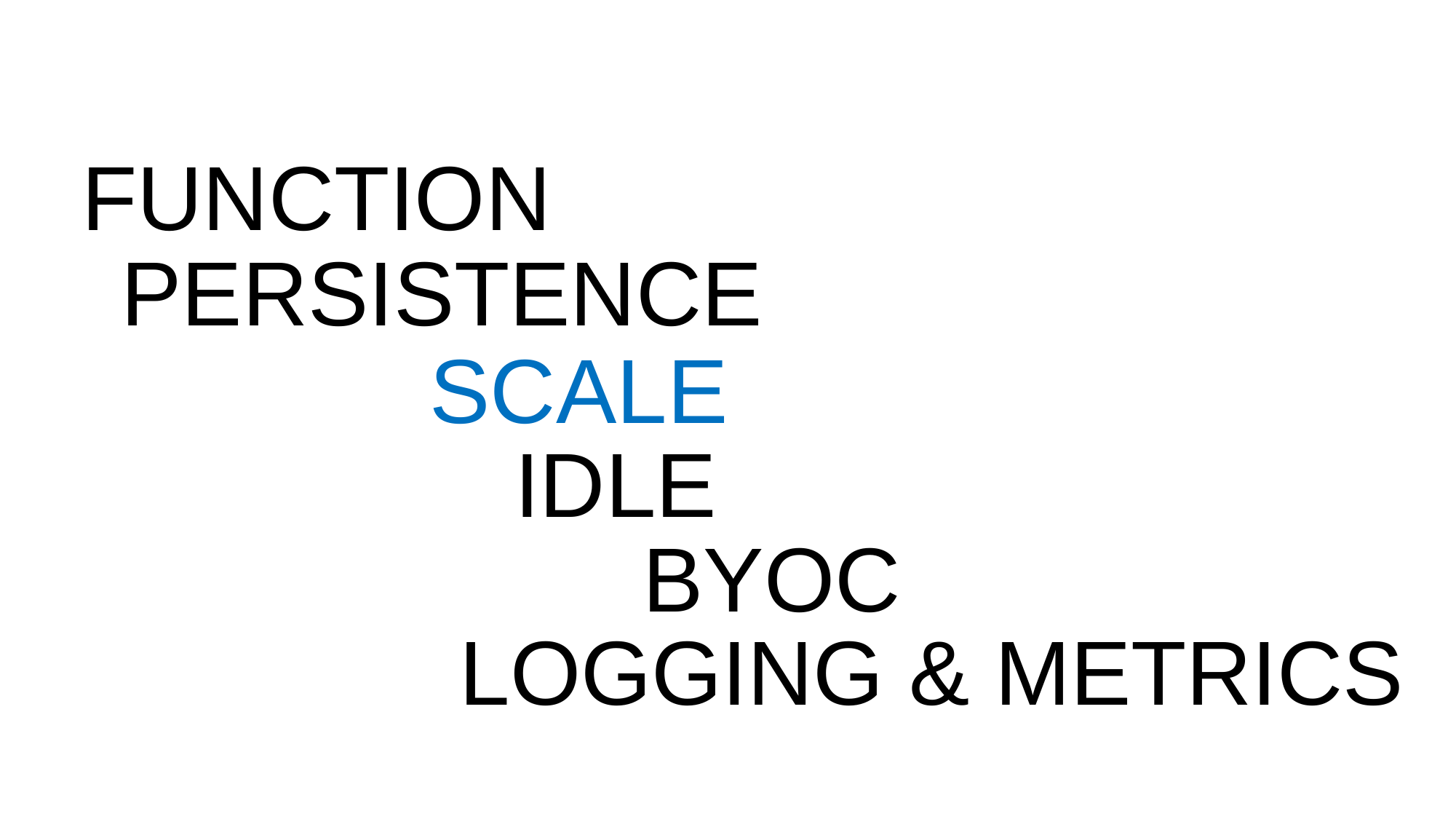

FUNCTION
PERSISTENCE
SCALE
IDLE
BYOC
LOGGING & METRICS